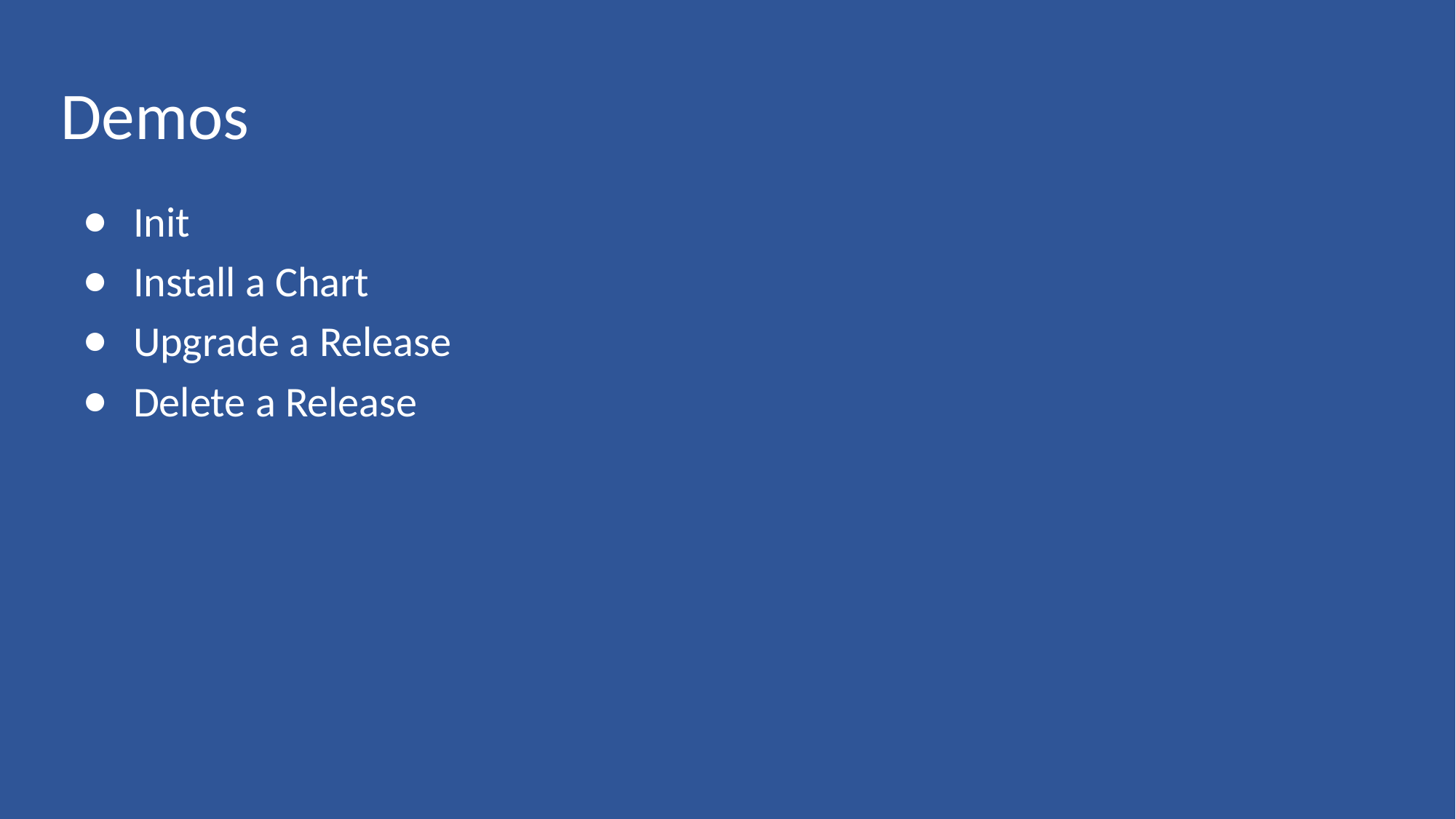

# Demos
Init
Install a Chart
Upgrade a Release
Delete a Release